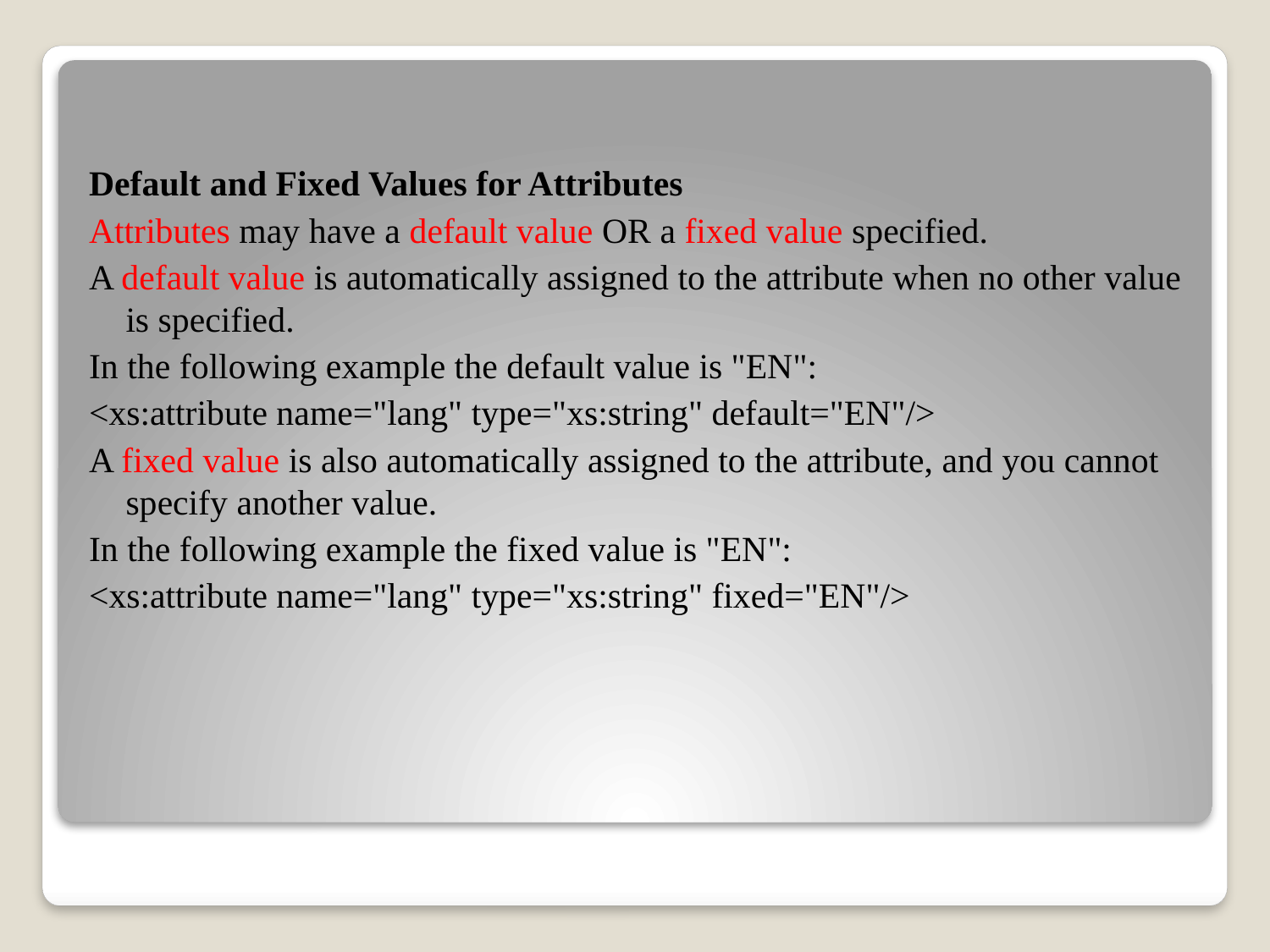

Default and Fixed Values for Attributes
Attributes may have a default value OR a fixed value specified.
A default value is automatically assigned to the attribute when no other value is specified.
In the following example the default value is "EN":
<xs:attribute name="lang" type="xs:string" default="EN"/>
A fixed value is also automatically assigned to the attribute, and you cannot specify another value.
In the following example the fixed value is "EN":
<xs:attribute name="lang" type="xs:string" fixed="EN"/>